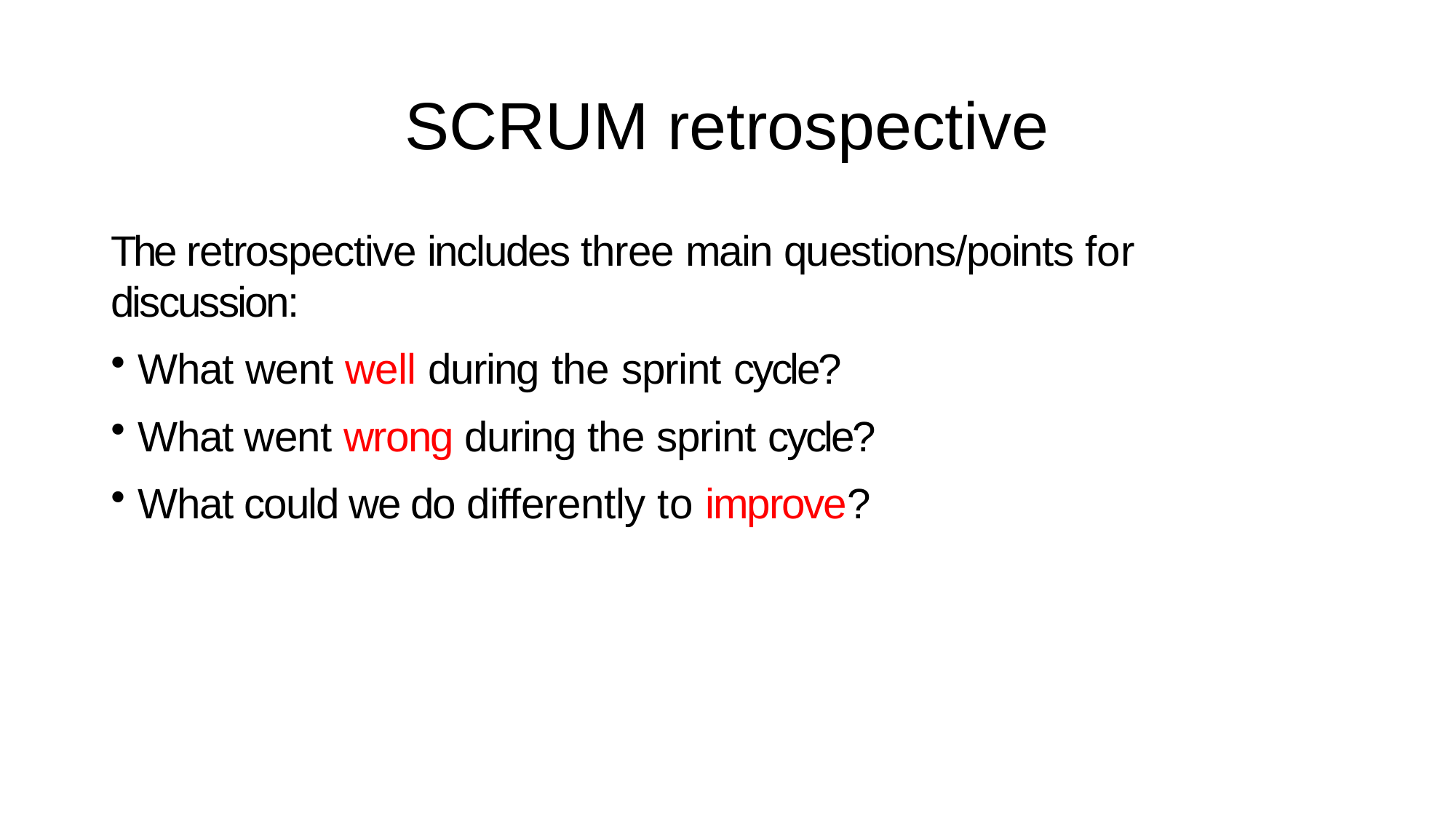

# SCRUM retrospective
The retrospective includes three main questions/points for discussion:
What went well during the sprint cycle?
What went wrong during the sprint cycle?
What could we do differently to improve?